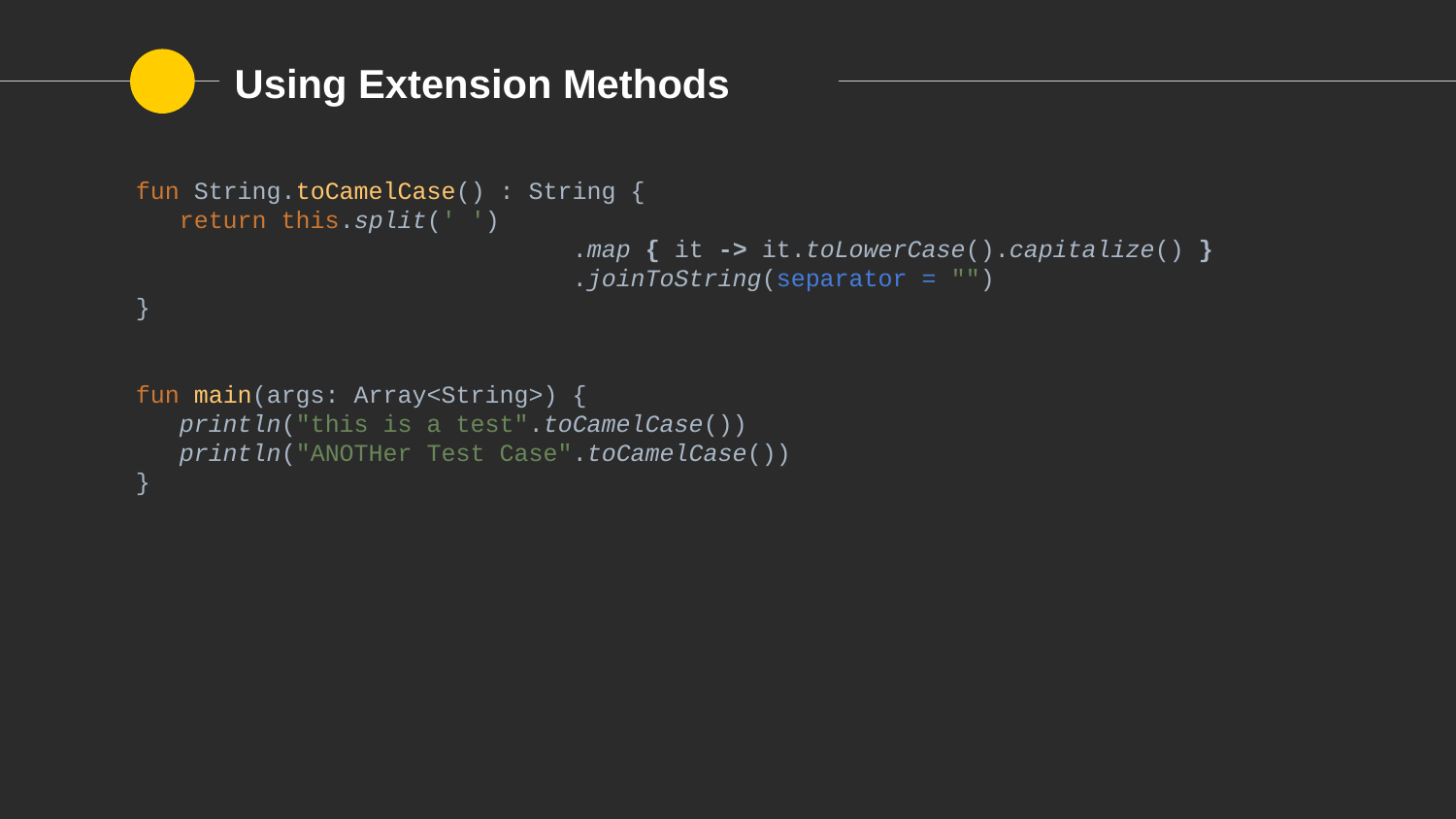

# Using Extension Methods
fun String.toCamelCase() : String {
   return this.split(' ')
			.map { it -> it.toLowerCase().capitalize() }
			.joinToString(separator = "")
}

fun main(args: Array<String>) {
   println("this is a test".toCamelCase())
   println("ANOTHer Test Case".toCamelCase())
}